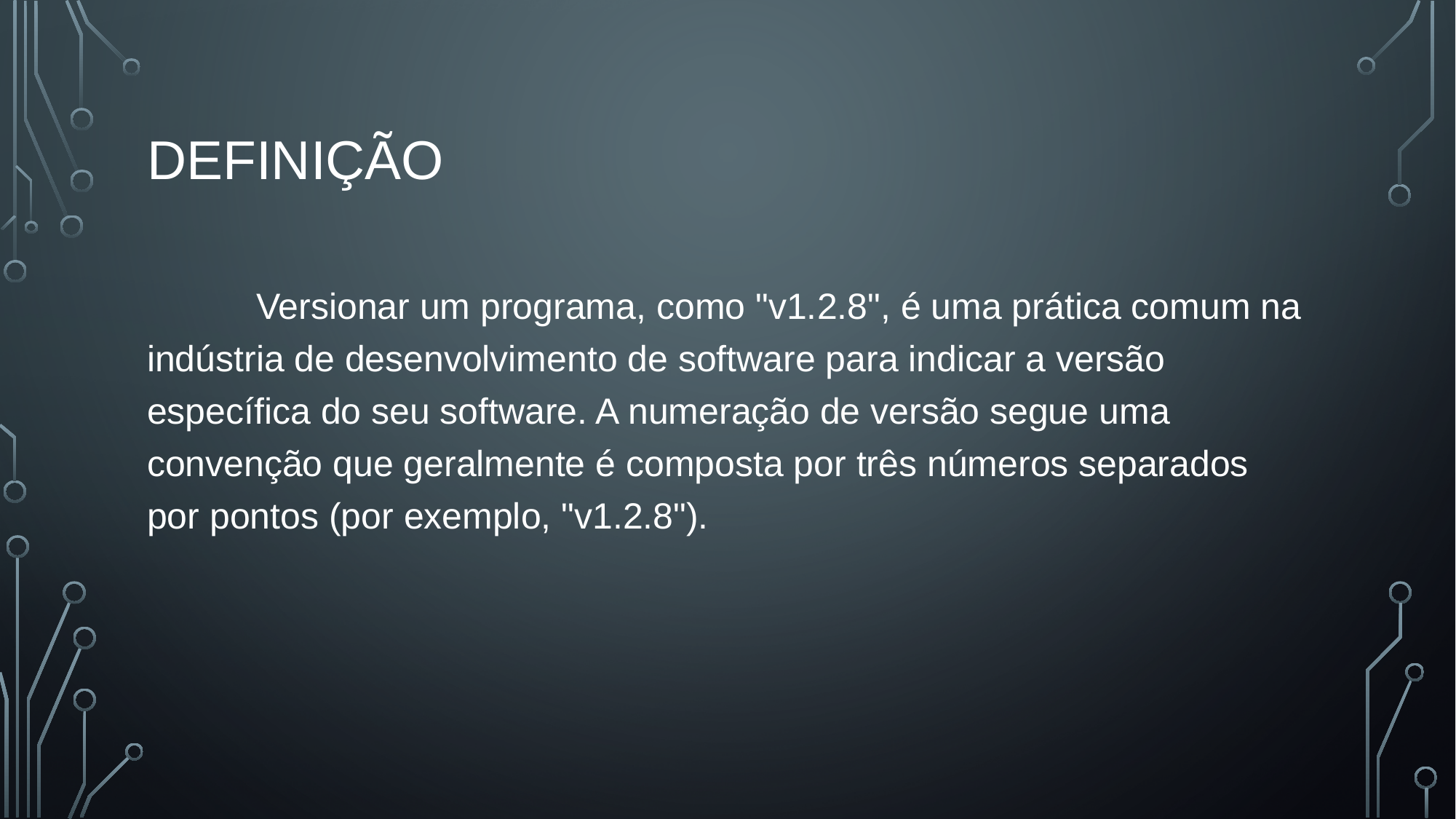

# Definição
	Versionar um programa, como "v1.2.8", é uma prática comum na indústria de desenvolvimento de software para indicar a versão específica do seu software. A numeração de versão segue uma convenção que geralmente é composta por três números separados por pontos (por exemplo, "v1.2.8").